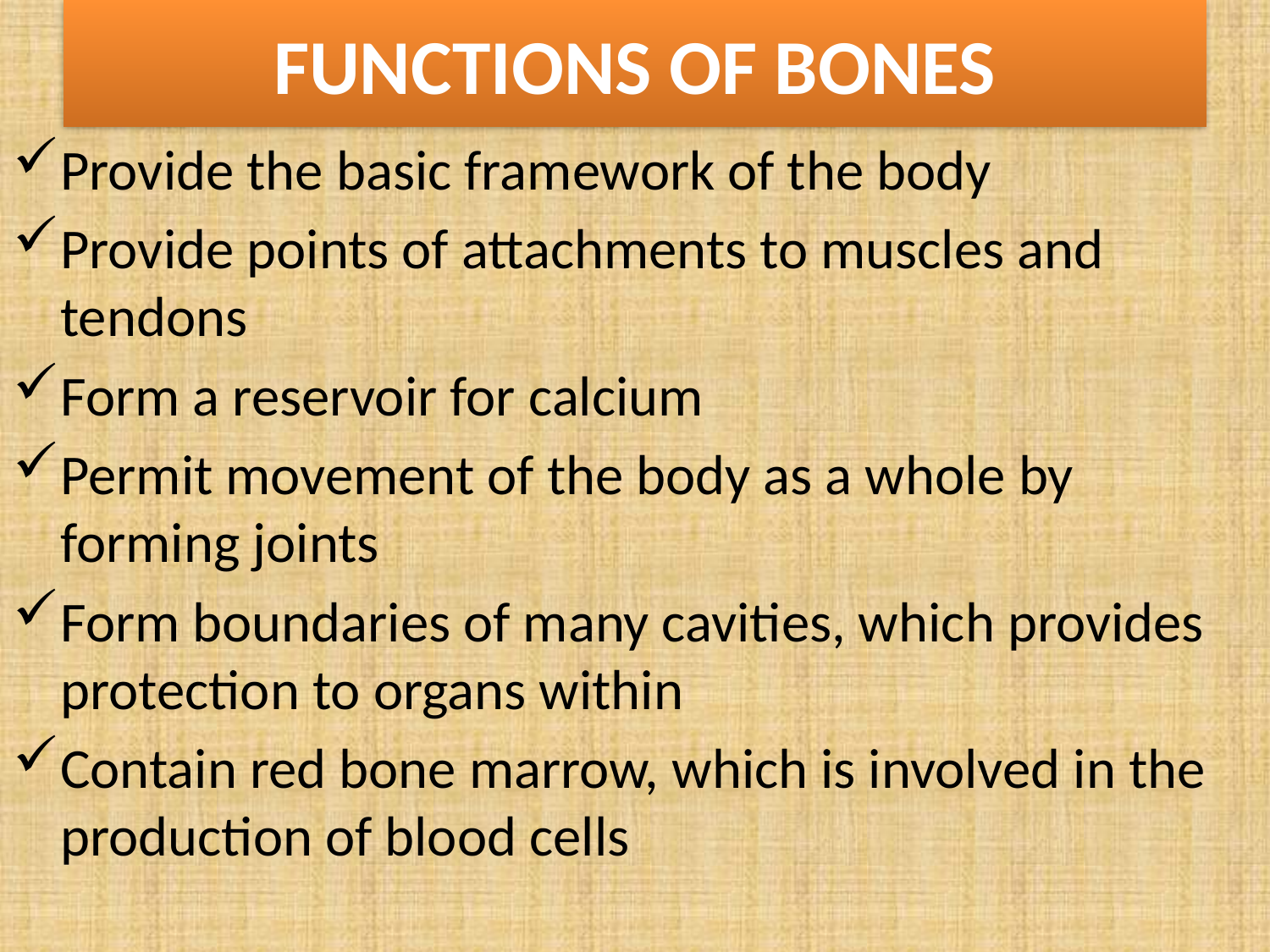

# FUNCTIONS OF BONES
Provide the basic framework of the body
Provide points of attachments to muscles and tendons
Form a reservoir for calcium
Permit movement of the body as a whole by forming joints
Form boundaries of many cavities, which provides protection to organs within
Contain red bone marrow, which is involved in the production of blood cells